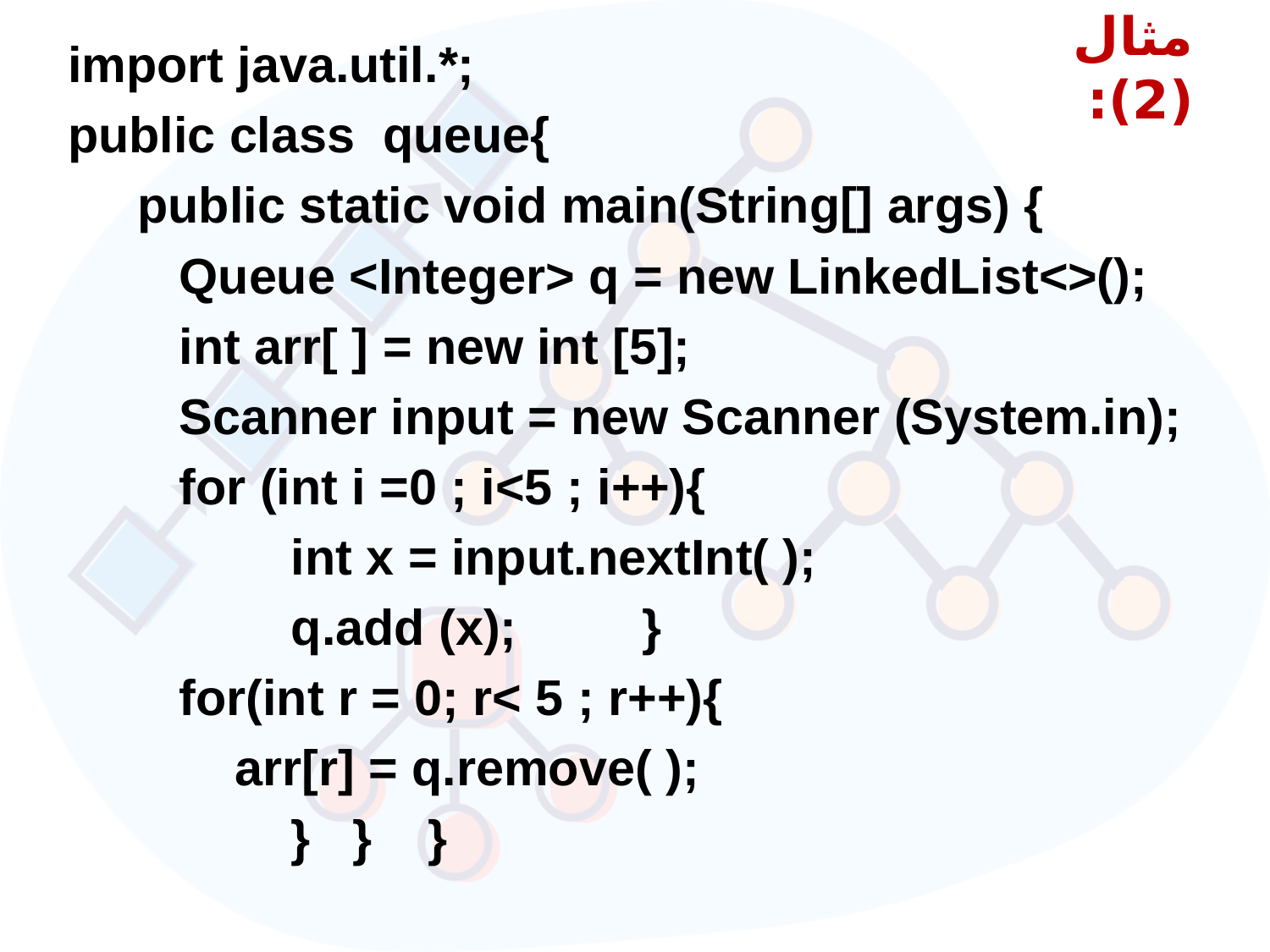

# مثال (2):
import java.util.*;
public class  queue{
     public static void main(String[] args) {
        Queue <Integer> q = new LinkedList<>();
        int arr[ ] = new int [5];
        Scanner input = new Scanner (System.in);
        for (int i =0 ; i<5 ; i++){
                int x = input.nextInt( );
                q.add (x);         }
        for(int r = 0; r< 5 ; r++){
            arr[r] = q.remove( );
                }   }    }